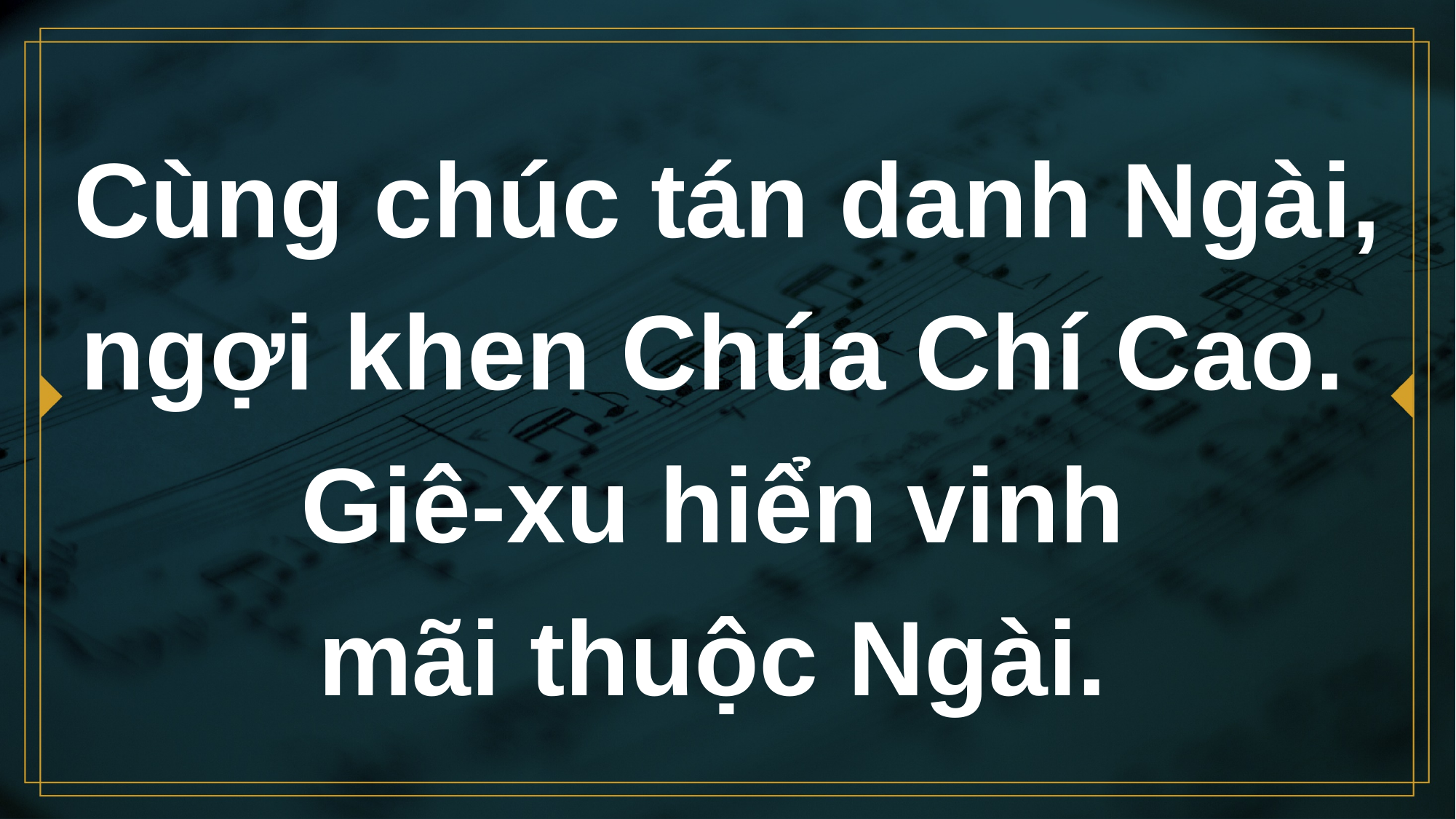

# Cùng chúc tán danh Ngài, ngợi khen Chúa Chí Cao.
Giê-xu hiển vinh
mãi thuộc Ngài.